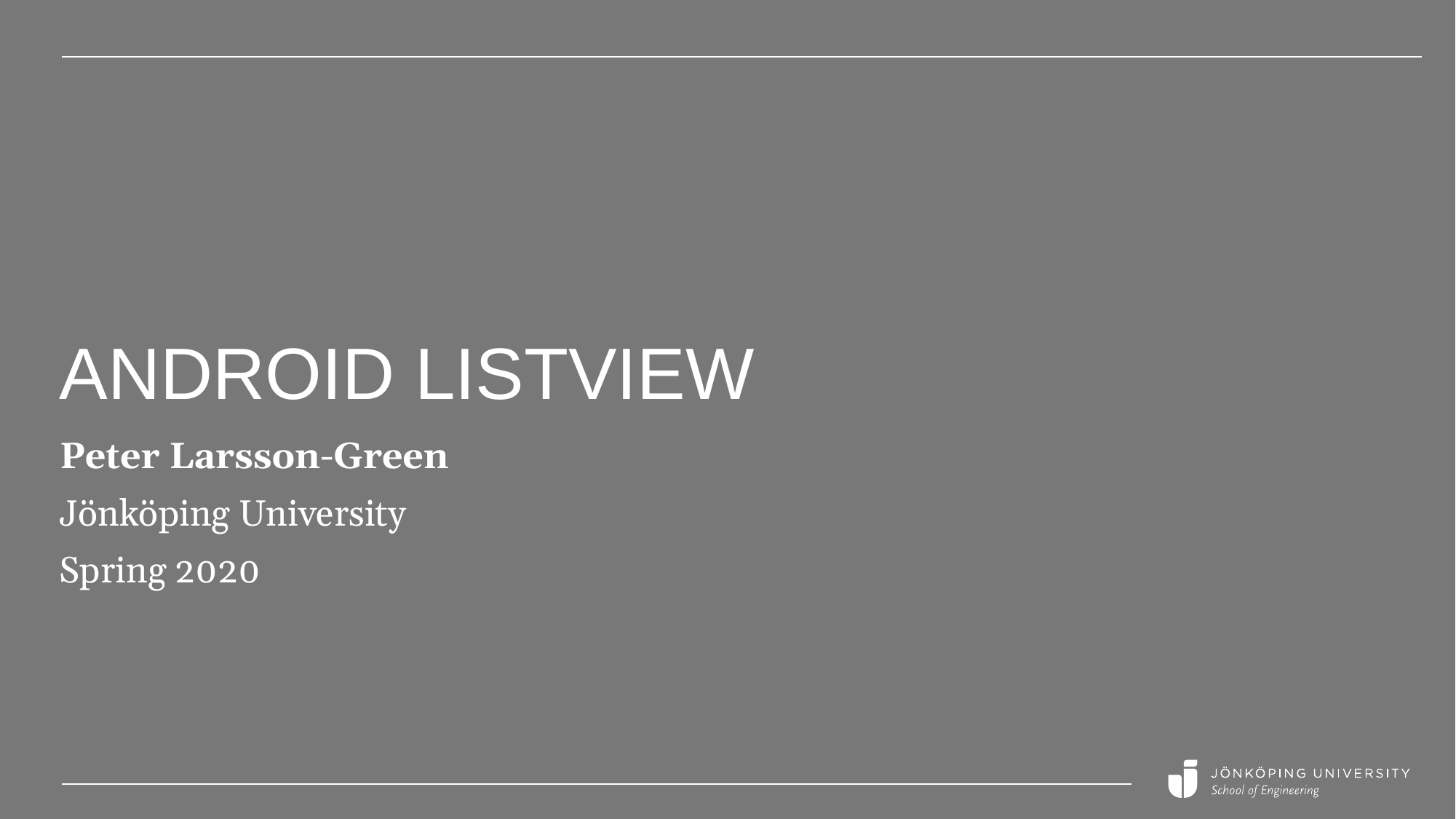

# Android Listview
Peter Larsson-Green
Jönköping University
Spring 2020